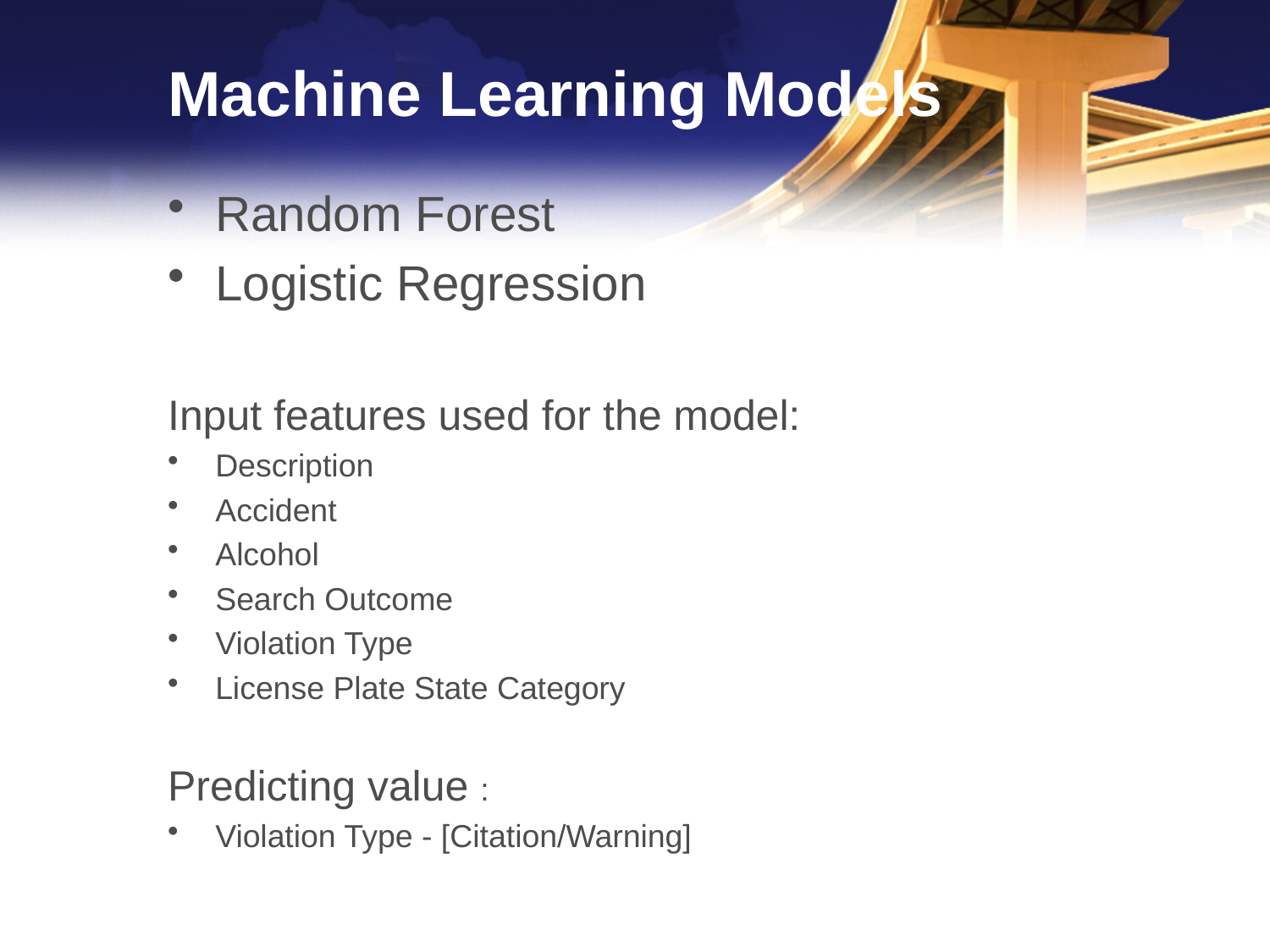

# Machine Learning Models
Random Forest
Logistic Regression

Input features used for the model:
Description
Accident
Alcohol
Search Outcome
Violation Type
License Plate State Category

Predicting value :
Violation Type - [Citation/Warning]